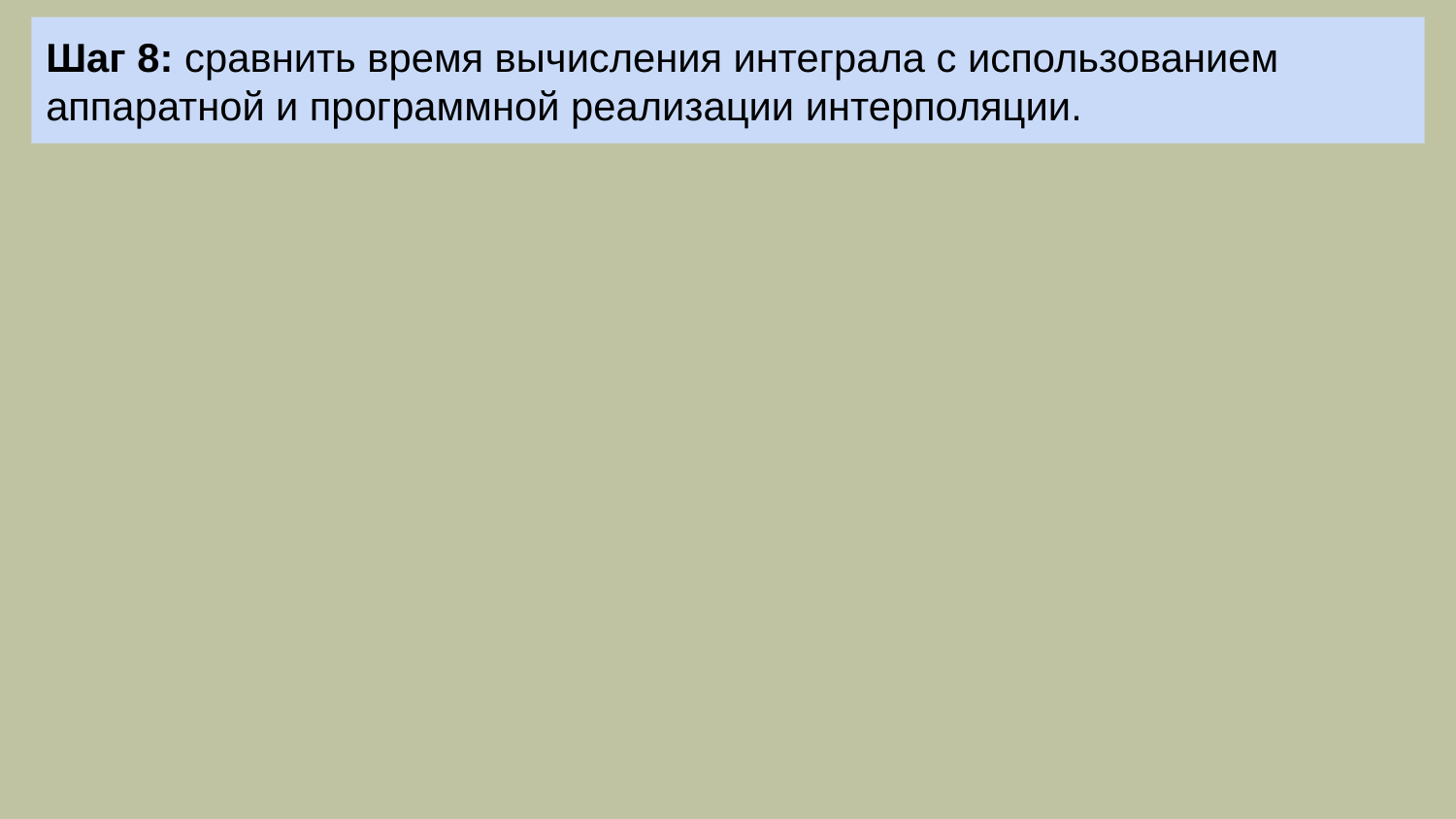

Шаг 8: сравнить время вычисления интеграла с использованием аппаратной и программной реализации интерполяции.